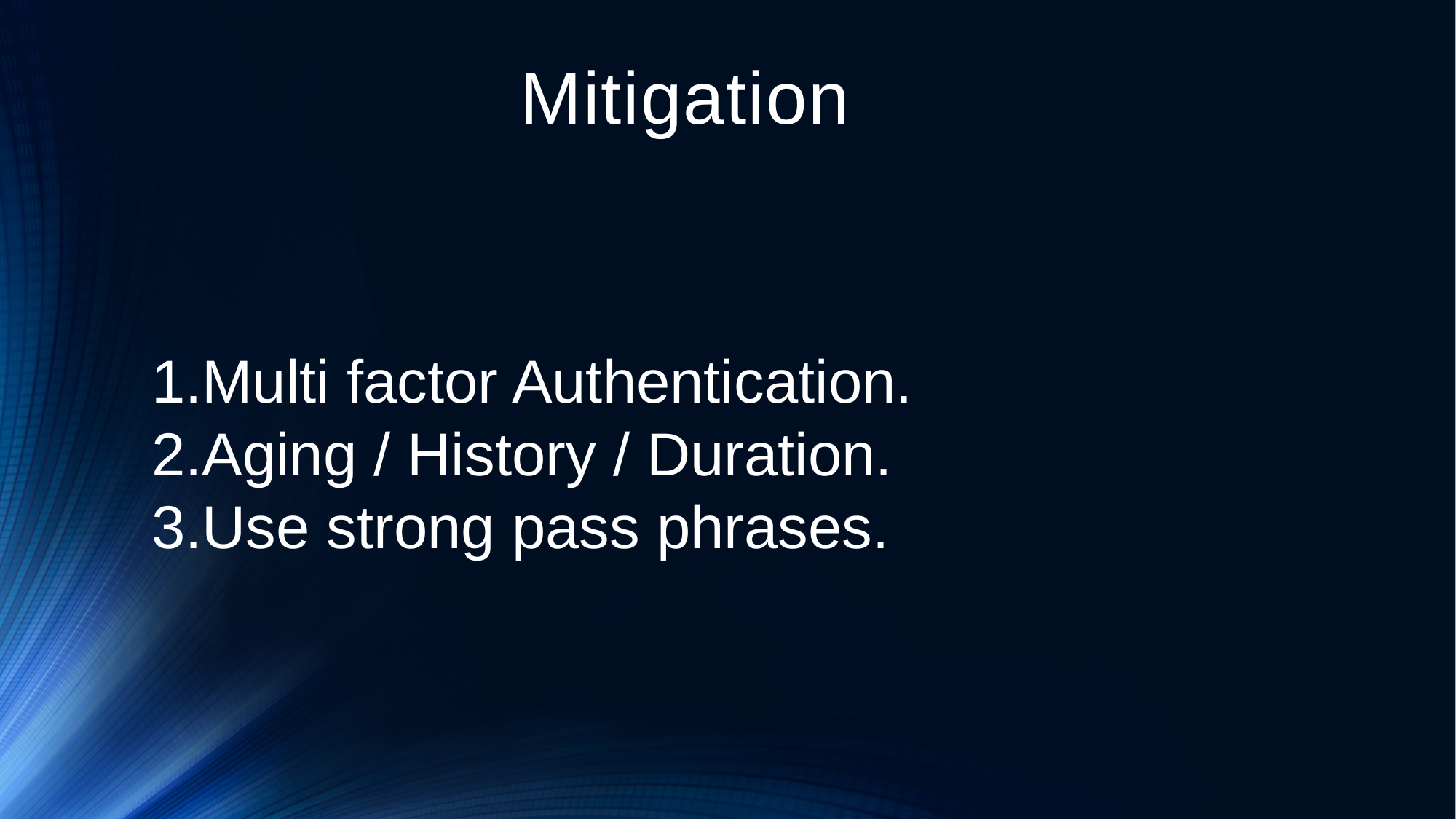

# Mitigation
Multi factor Authentication.
Aging / History / Duration.
Use strong pass phrases.